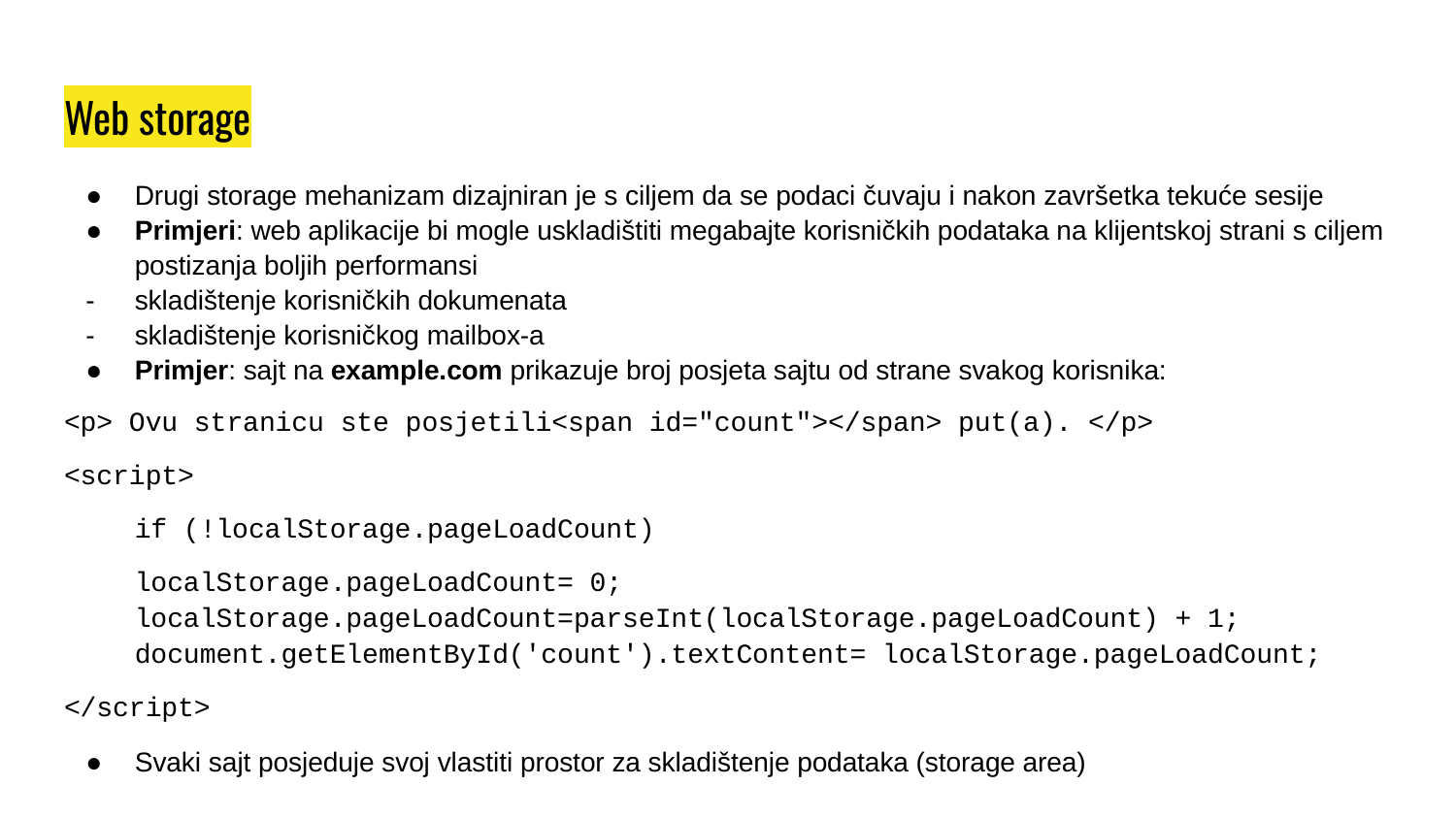

# Web storage
Drugi storage mehanizam dizajniran je s ciljem da se podaci čuvaju i nakon završetka tekuće sesije
Primjeri: web aplikacije bi mogle uskladištiti megabajte korisničkih podataka na klijentskoj strani s ciljem postizanja boljih performansi
skladištenje korisničkih dokumenata
skladištenje korisničkog mailbox-a
Primjer: sajt na example.com prikazuje broj posjeta sajtu od strane svakog korisnika:
<p> Ovu stranicu ste posjetili<span id="count"></span> put(a). </p>
<script>
if (!localStorage.pageLoadCount)
localStorage.pageLoadCount= 0; localStorage.pageLoadCount=parseInt(localStorage.pageLoadCount) + 1; document.getElementById('count').textContent= localStorage.pageLoadCount;
</script>
Svaki sajt posjeduje svoj vlastiti prostor za skladištenje podataka (storage area)